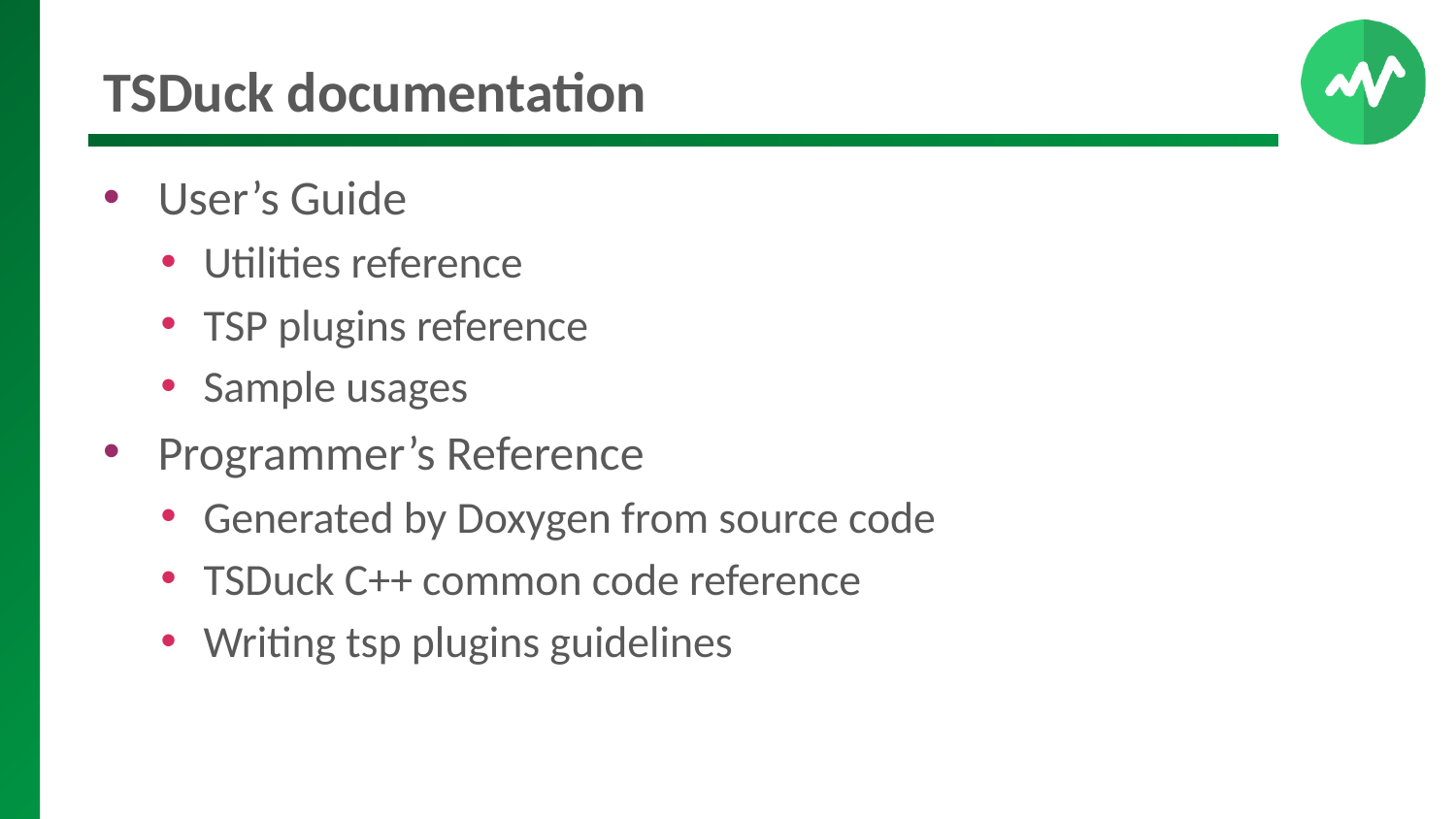

# TSDuck documentation
User’s Guide
Utilities reference
TSP plugins reference
Sample usages
Programmer’s Reference
Generated by Doxygen from source code
TSDuck C++ common code reference
Writing tsp plugins guidelines